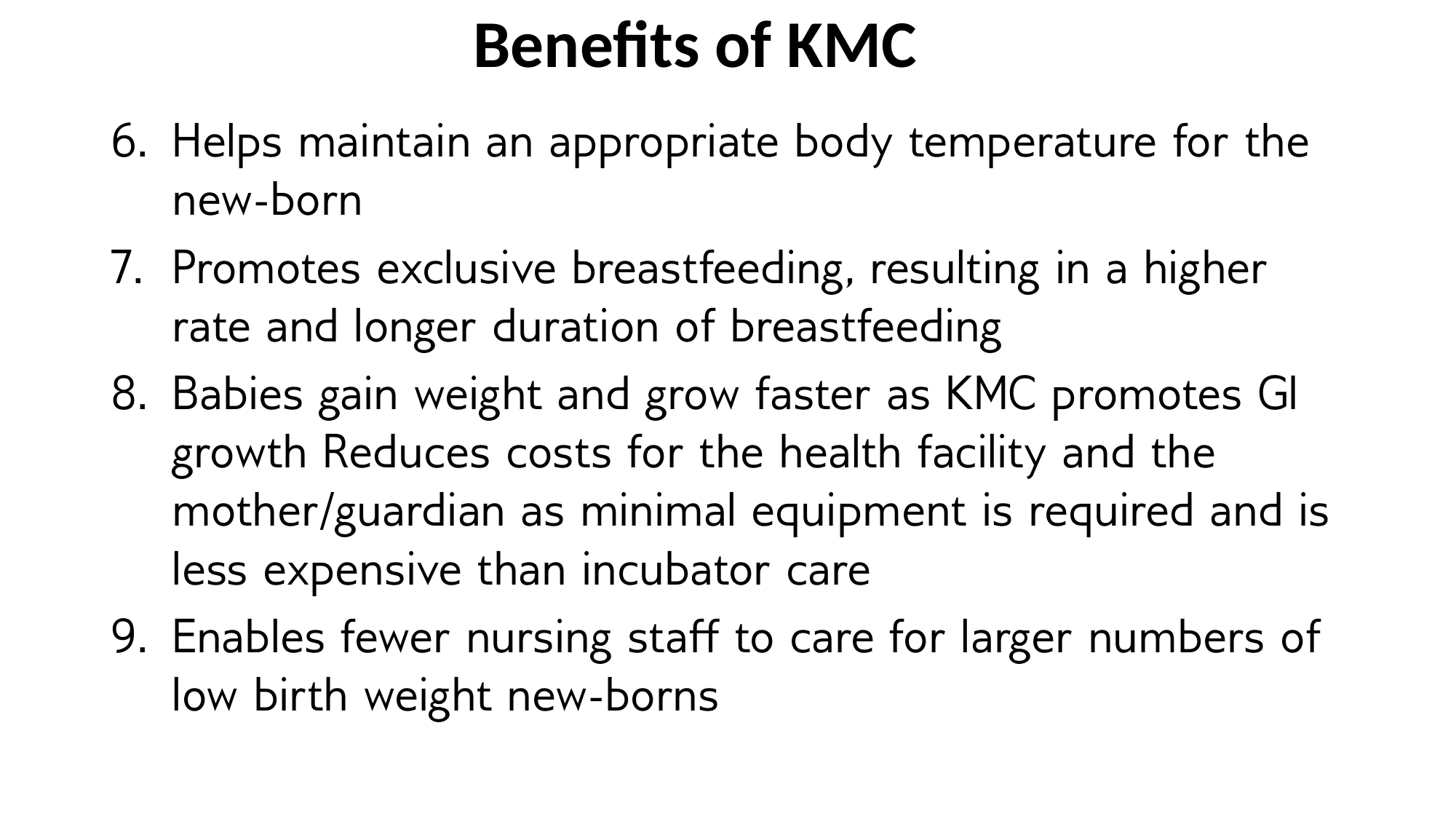

# Benefits of KMC
Helps maintain an appropriate body temperature for the new-born
Promotes exclusive breastfeeding, resulting in a higher rate and longer duration of breastfeeding
Babies gain weight and grow faster as KMC promotes GI growth Reduces costs for the health facility and the mother/guardian as minimal equipment is required and is less expensive than incubator care
Enables fewer nursing staff to care for larger numbers of low birth weight new-borns